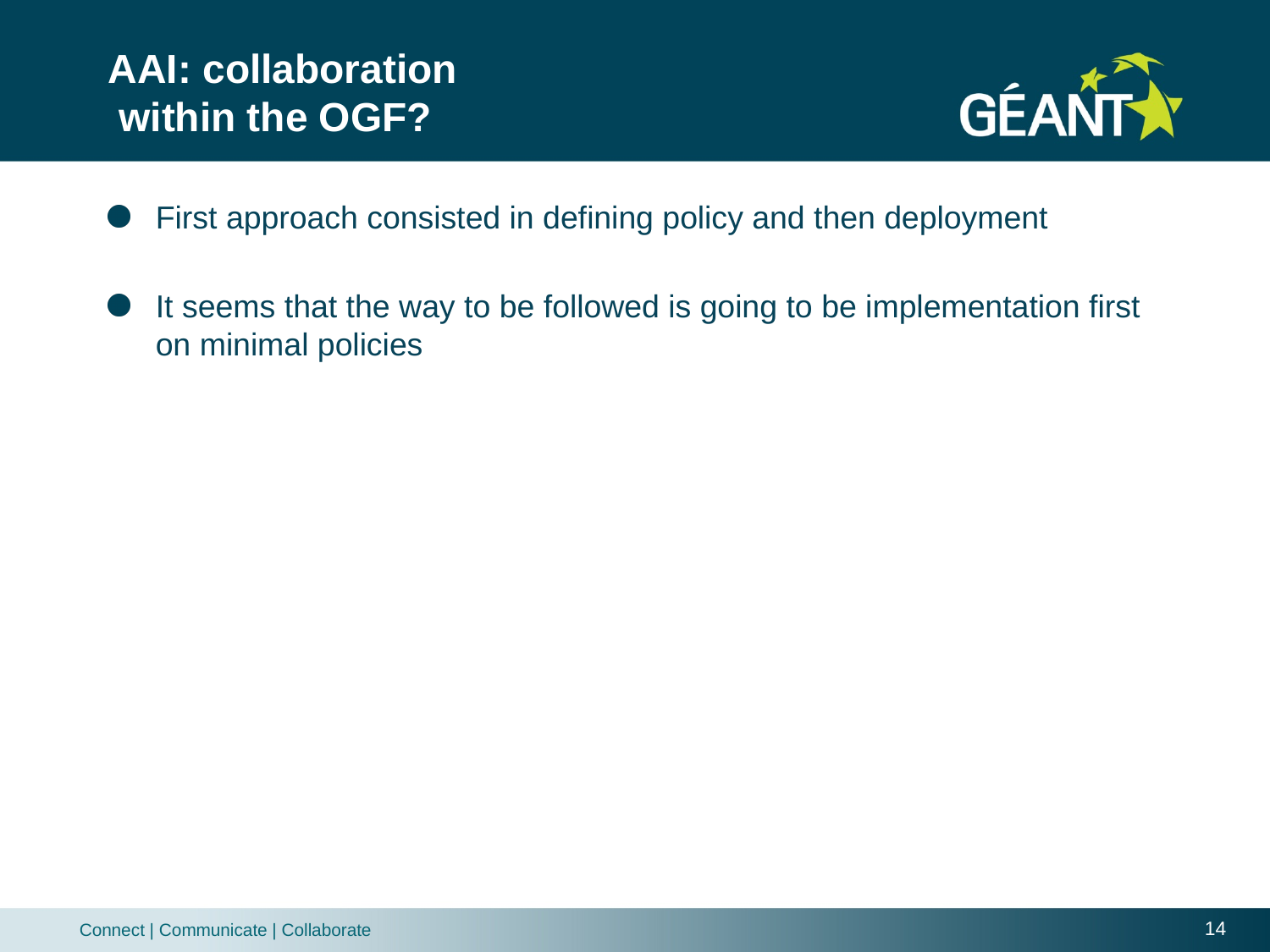

# AAI: collaboration within the OGF?
First approach consisted in defining policy and then deployment

It seems that the way to be followed is going to be implementation first on minimal policies